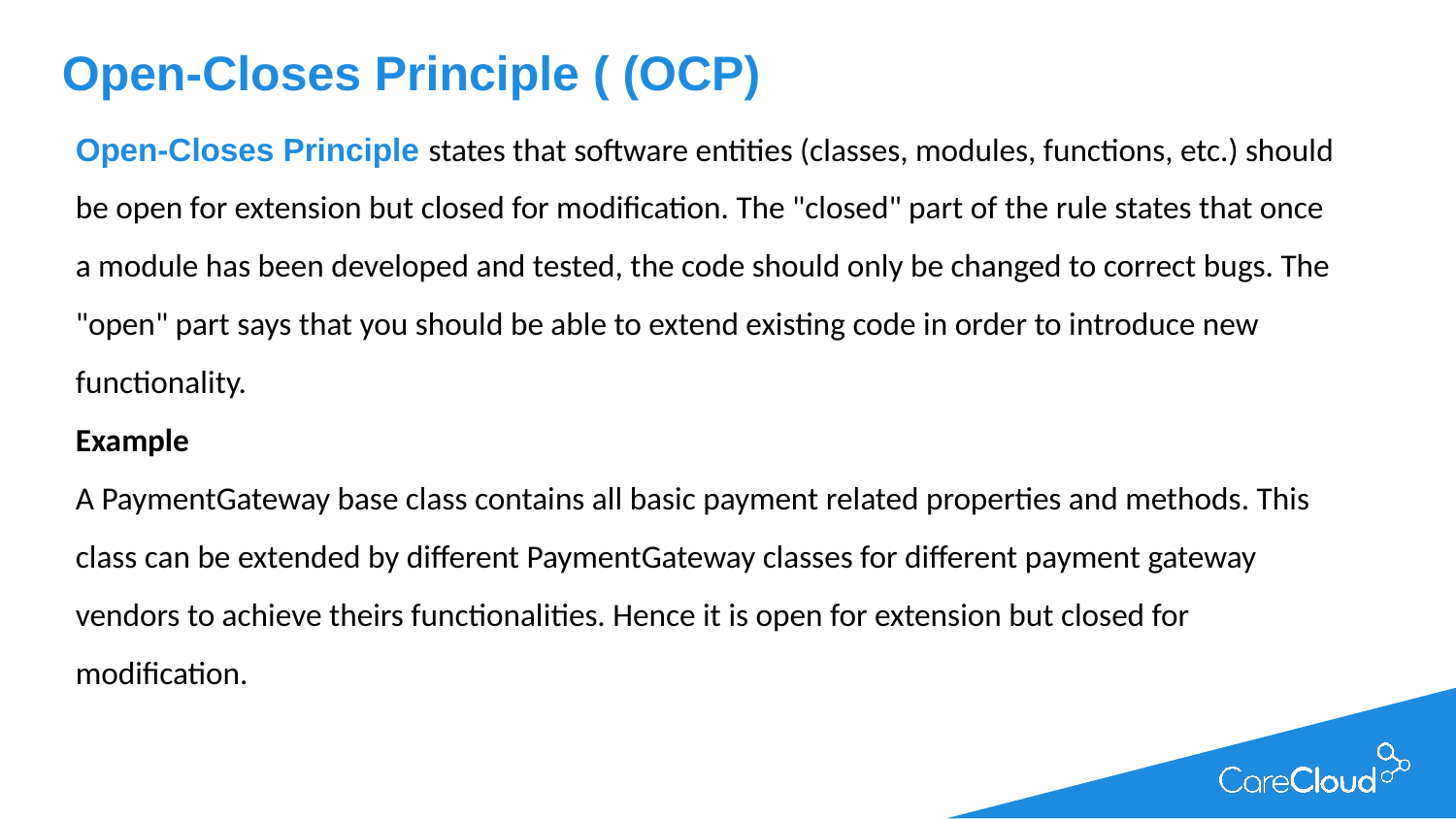

Open-Closes Principle ( (OCP)

Open-Closes Principle states that software entities (classes, modules, functions, etc.) should
be open for extension but closed for modification. The "closed" part of the rule states that once
a module has been developed and tested, the code should only be changed to correct bugs. The
"open" part says that you should be able to extend existing code in order to introduce new
functionality.
Example
A PaymentGateway base class contains all basic payment related properties and methods. This
class can be extended by different PaymentGateway classes for different payment gateway
vendors to achieve theirs functionalities. Hence it is open for extension but closed for
modification.